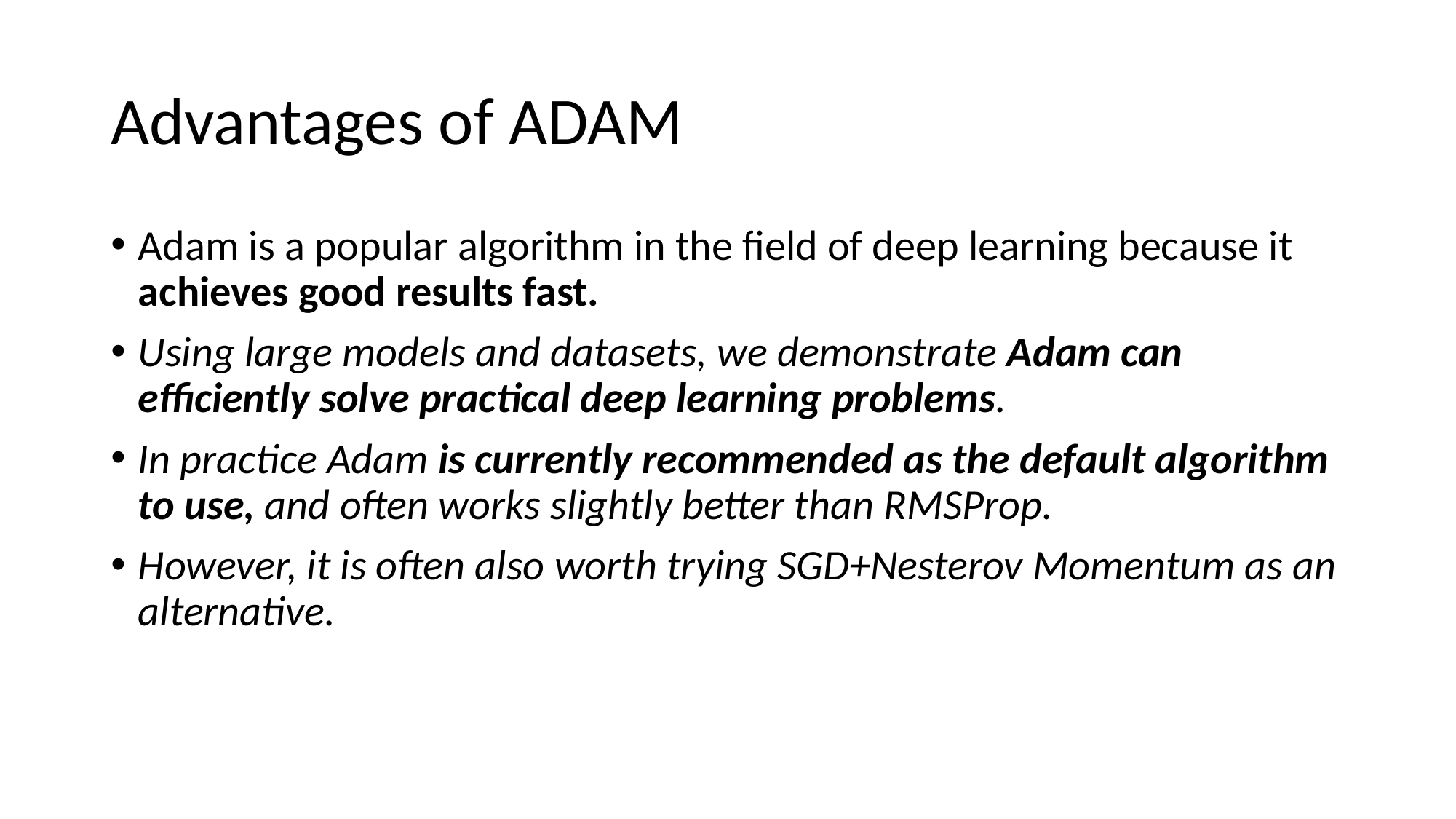

# Advantages of ADAM
Adam is a popular algorithm in the field of deep learning because it achieves good results fast.
Using large models and datasets, we demonstrate Adam can efficiently solve practical deep learning problems.
In practice Adam is currently recommended as the default algorithm to use, and often works slightly better than RMSProp.
However, it is often also worth trying SGD+Nesterov Momentum as an alternative.